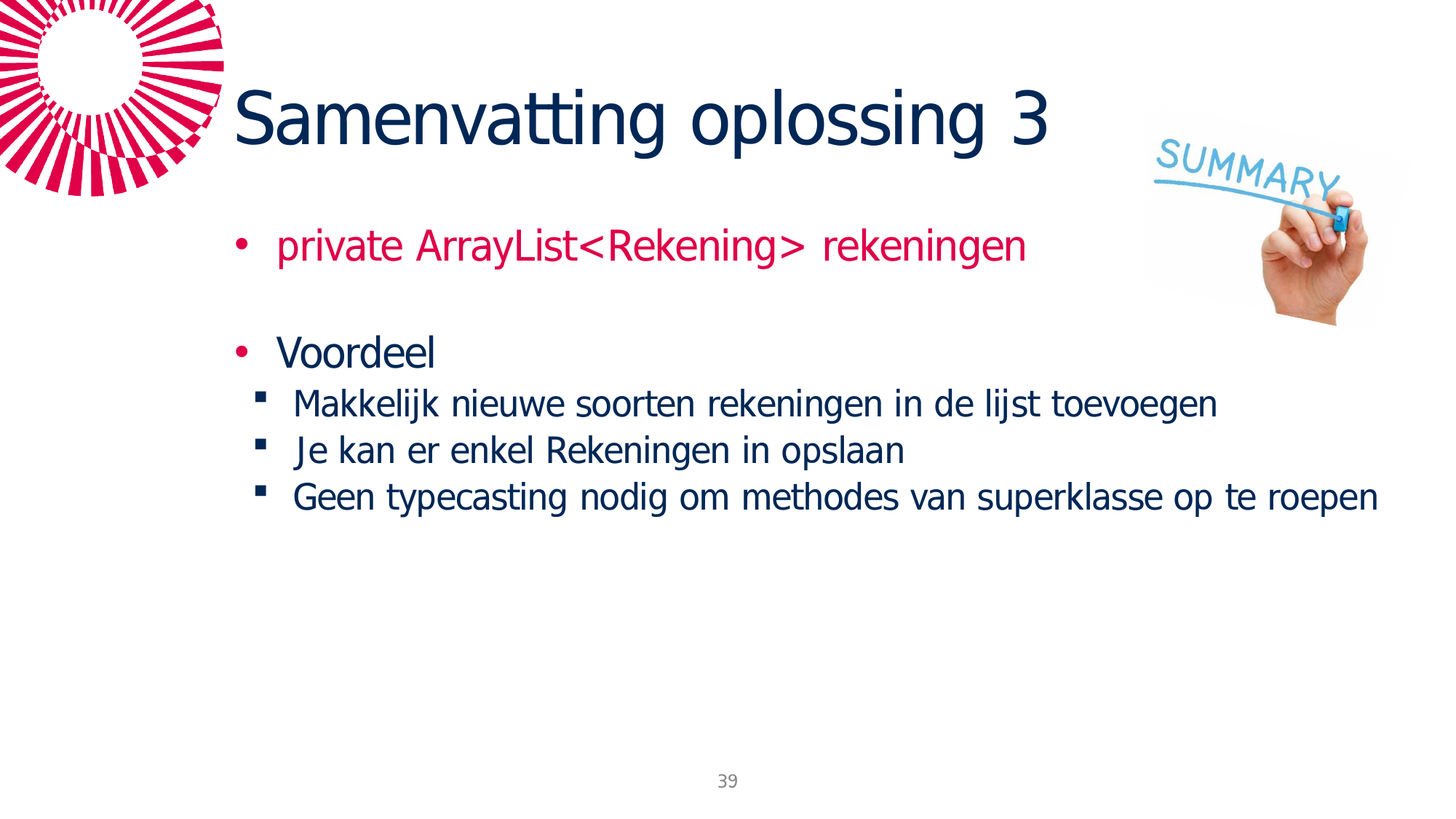

# Samenvatting oplossing 3

private ArrayList<Rekening> rekeningen

Voordeel
Makkelijk nieuwe soorten rekeningen in de lijst toevoegen
Je kan er enkel Rekeningen in opslaan
Geen typecasting nodig om methodes van superklasse op te roepen
39